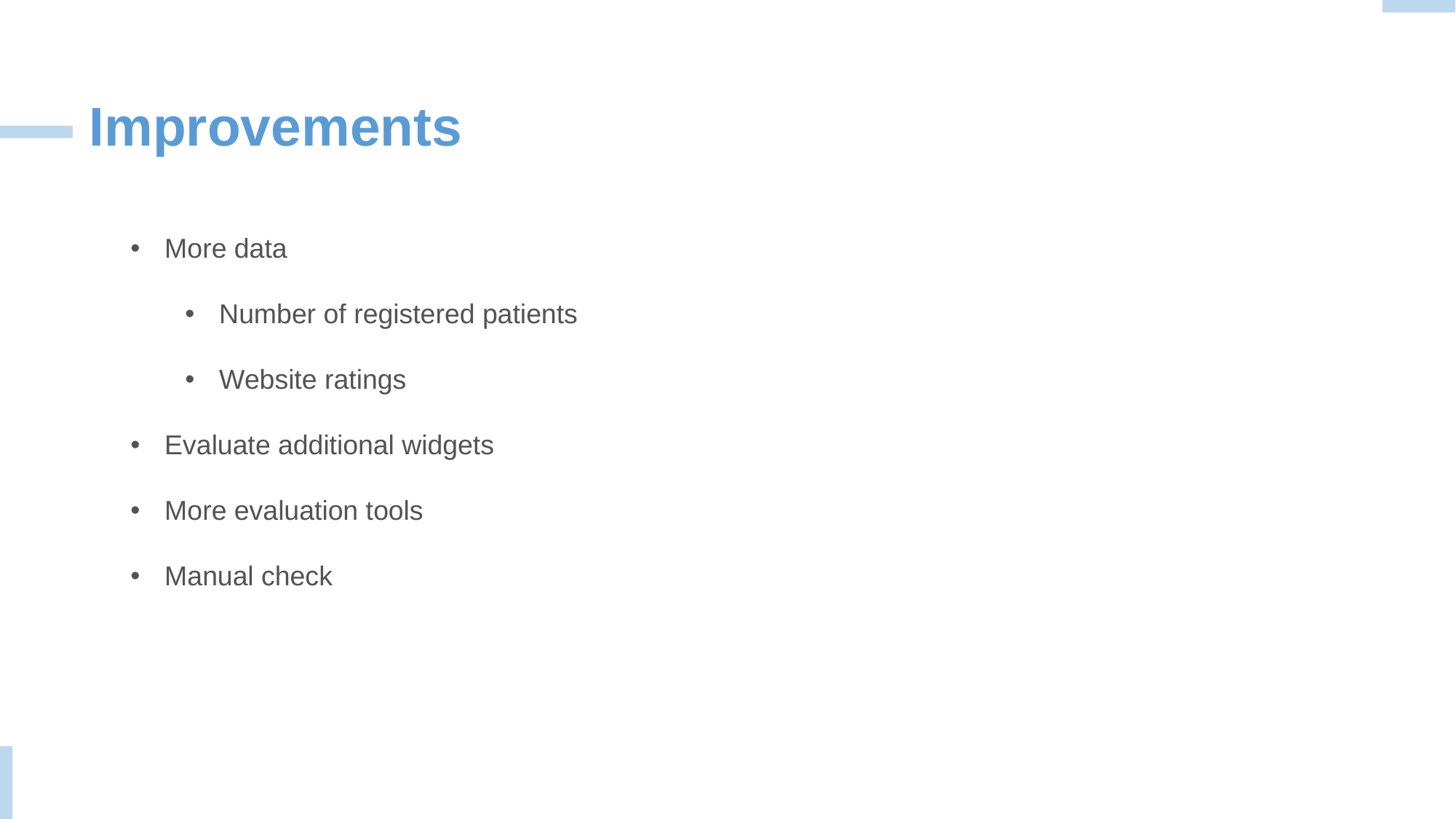

Improvements
More data
Number of registered patients
Website ratings
Evaluate additional widgets
More evaluation tools
Manual check